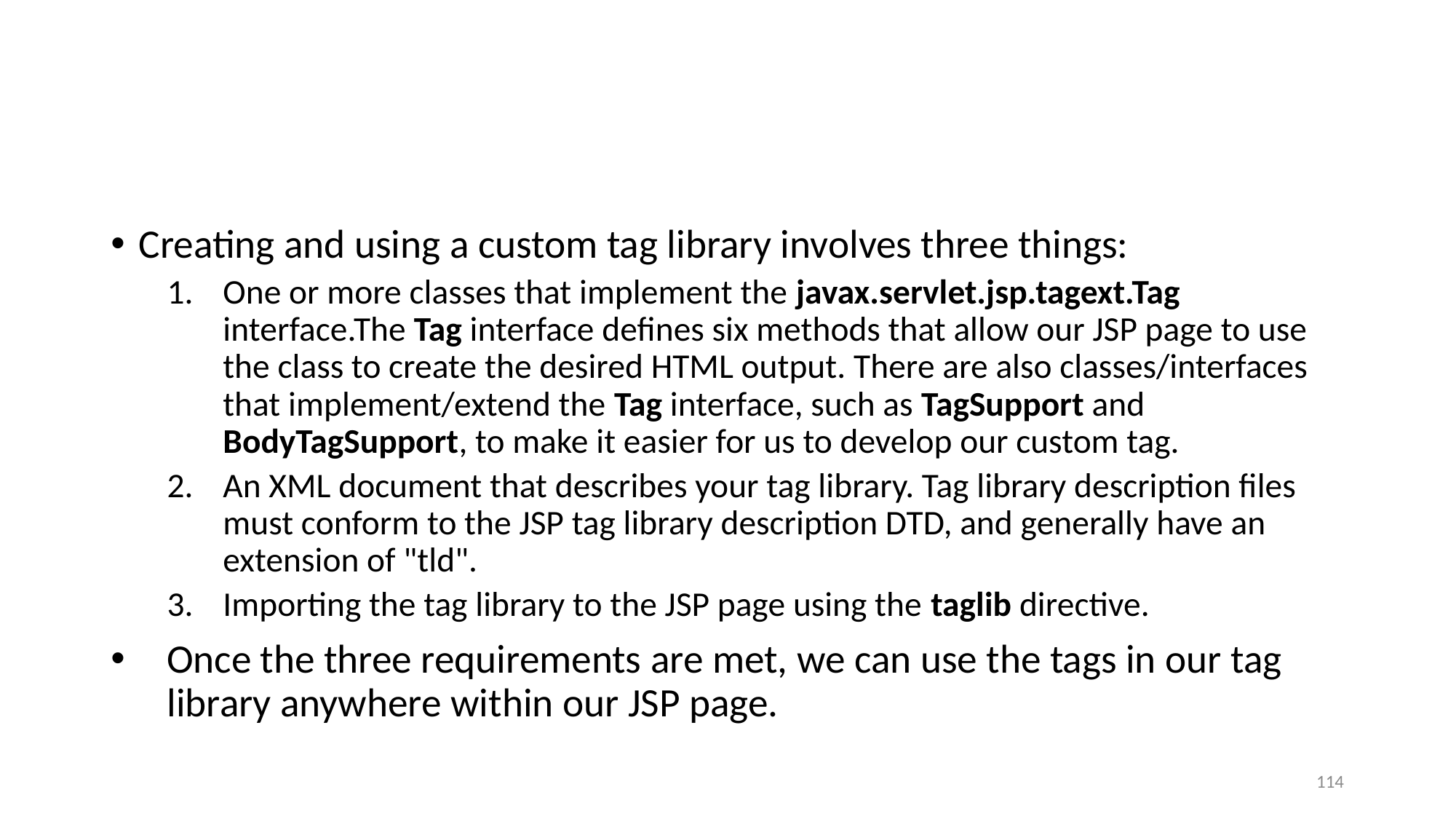

Creating and using a custom tag library involves three things:
One or more classes that implement the javax.servlet.jsp.tagext.Tag interface.The Tag interface defines six methods that allow our JSP page to use the class to create the desired HTML output. There are also classes/interfaces that implement/extend the Tag interface, such as TagSupport and BodyTagSupport, to make it easier for us to develop our custom tag.
An XML document that describes your tag library. Tag library description files must conform to the JSP tag library description DTD, and generally have an extension of "tld".
Importing the tag library to the JSP page using the taglib directive.
Once the three requirements are met, we can use the tags in our tag library anywhere within our JSP page.

114